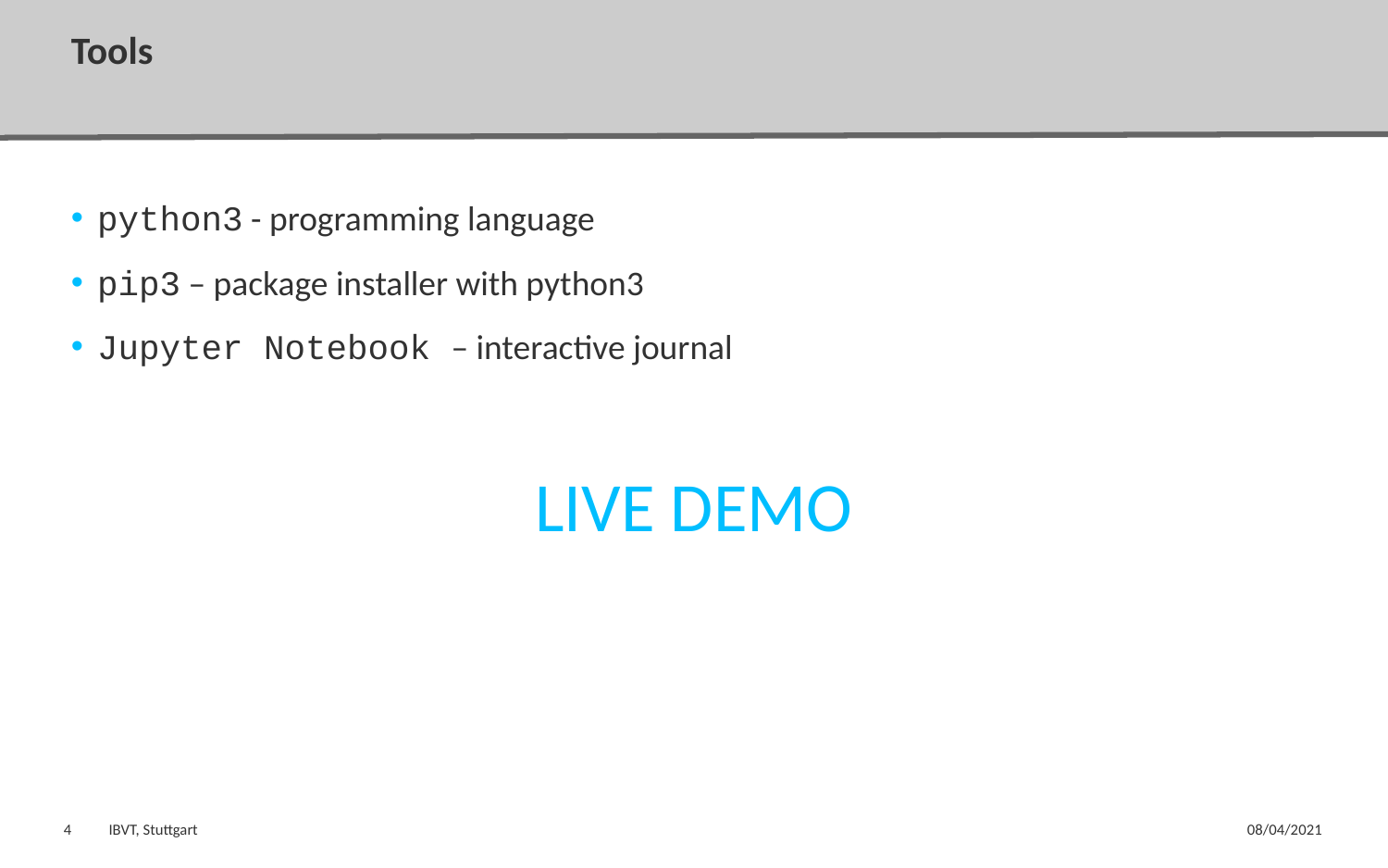

# Tools

python3 - programming language
pip3 – package installer with python3
Jupyter Notebook – interactive journal

LIVE DEMO